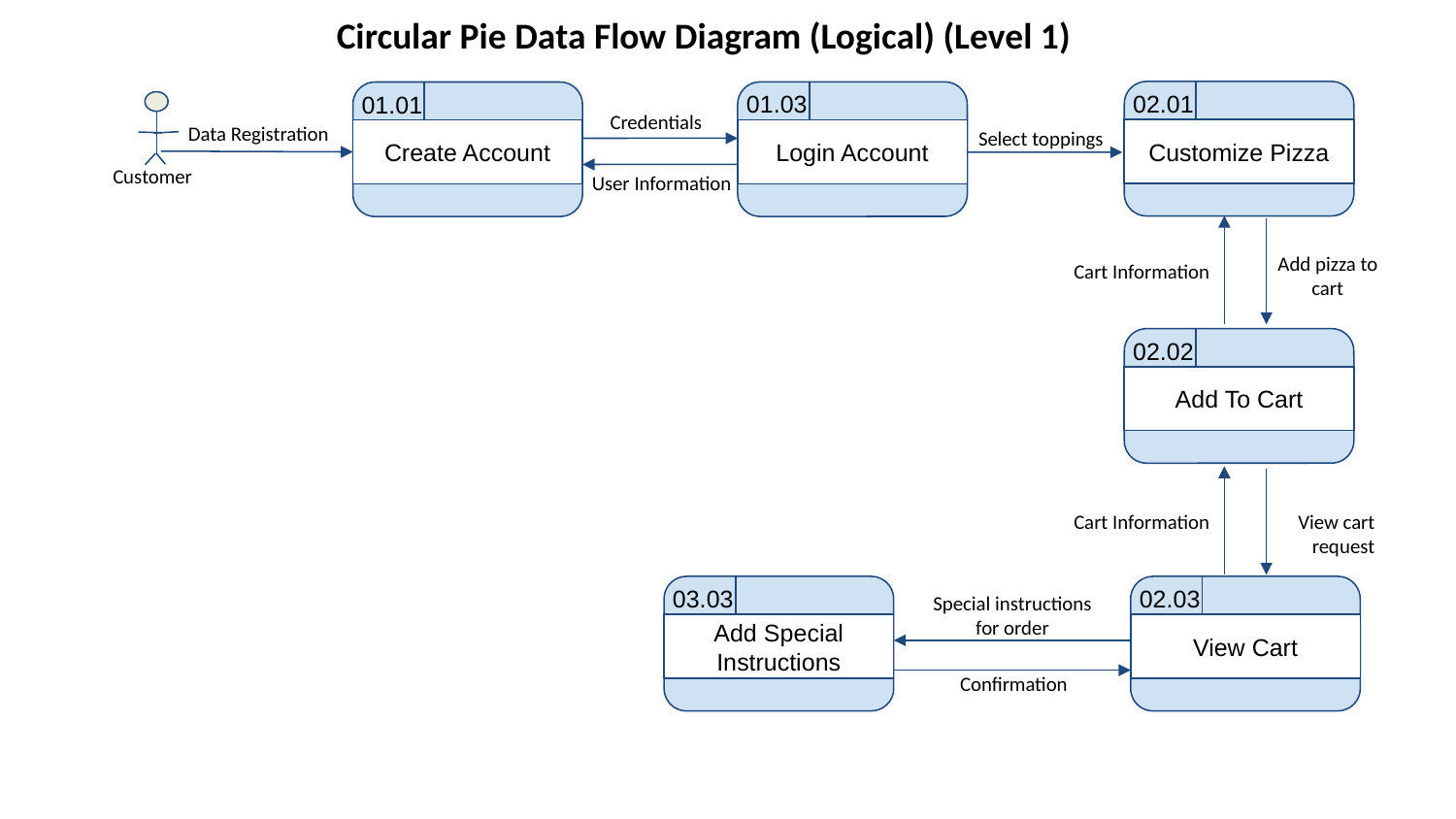

Circular Pie Data Flow Diagram (Logical) (Level 1)
02.01

Customize Pizza
01.03

Login Account
01.01

Create Account

Credentials
Data Registration
Select toppings
Customer
User Information
Add pizza to cart
Cart Information
02.02

Add To Cart
Cart Information
View cart request
03.03

Add Special Instructions
02.03

View Cart
Special instructions for order
Confirmation